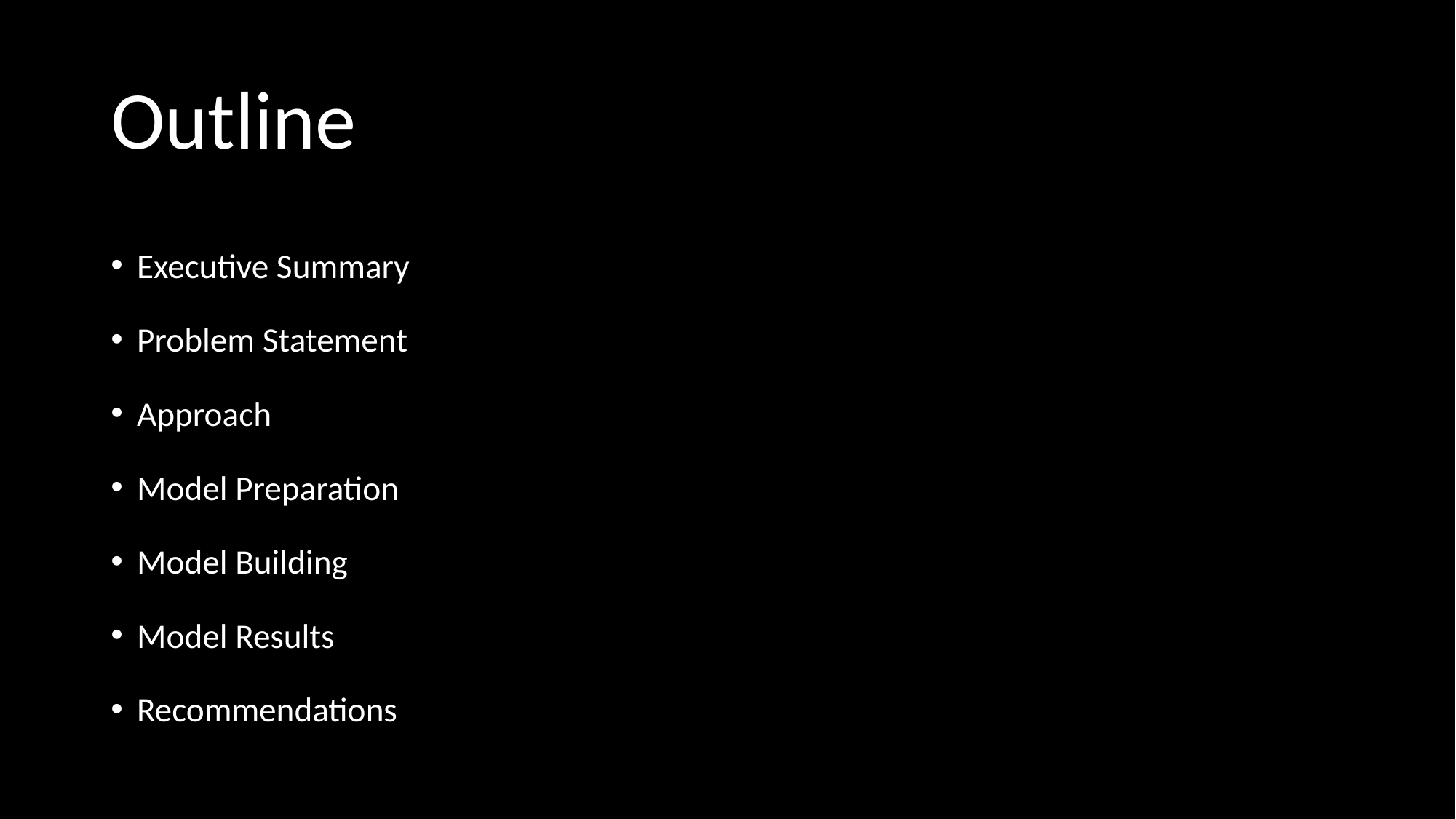

# Outline
Executive Summary
Problem Statement
Approach
Model Preparation
Model Building
Model Results
Recommendations